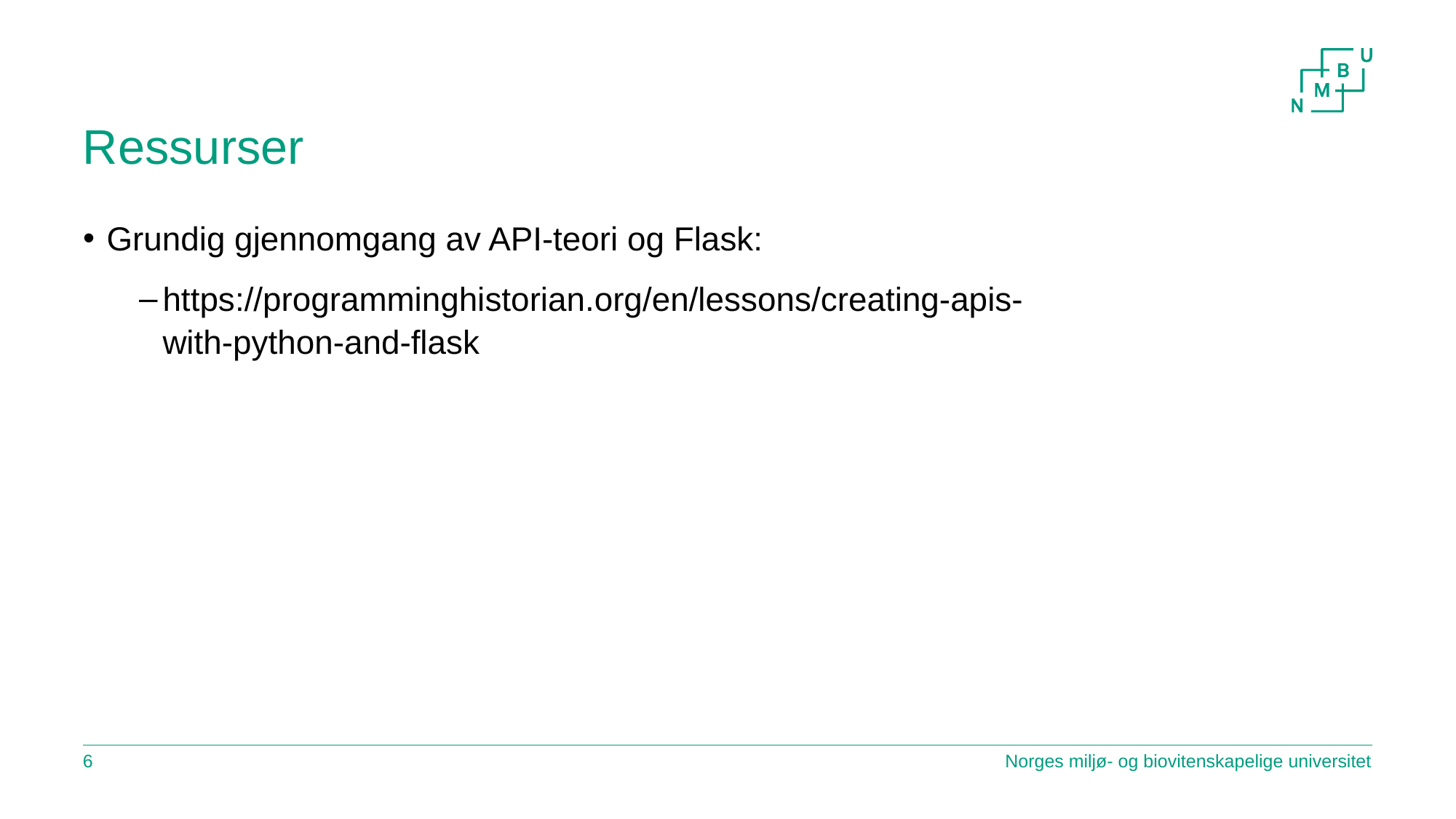

# Ressurser
Grundig gjennomgang av API-teori og Flask:
https://programminghistorian.org/en/lessons/creating-apis-with-python-and-flask
6
Norges miljø- og biovitenskapelige universitet